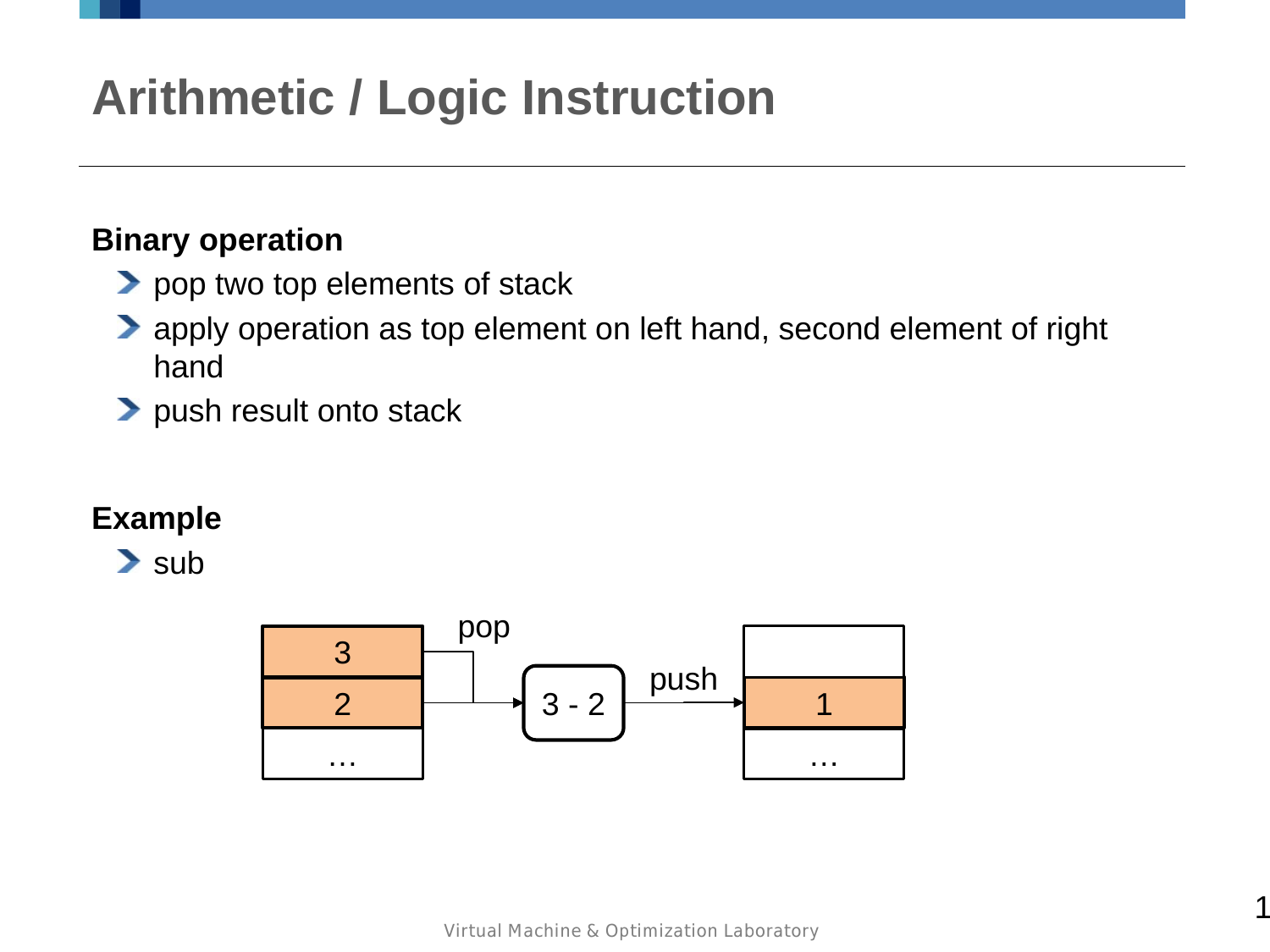

# Arithmetic / Logic Instruction
Binary operation
pop two top elements of stack
apply operation as top element on left hand, second element of right hand
push result onto stack

Example
sub
pop

1
…
3
2
…
push
3 - 2